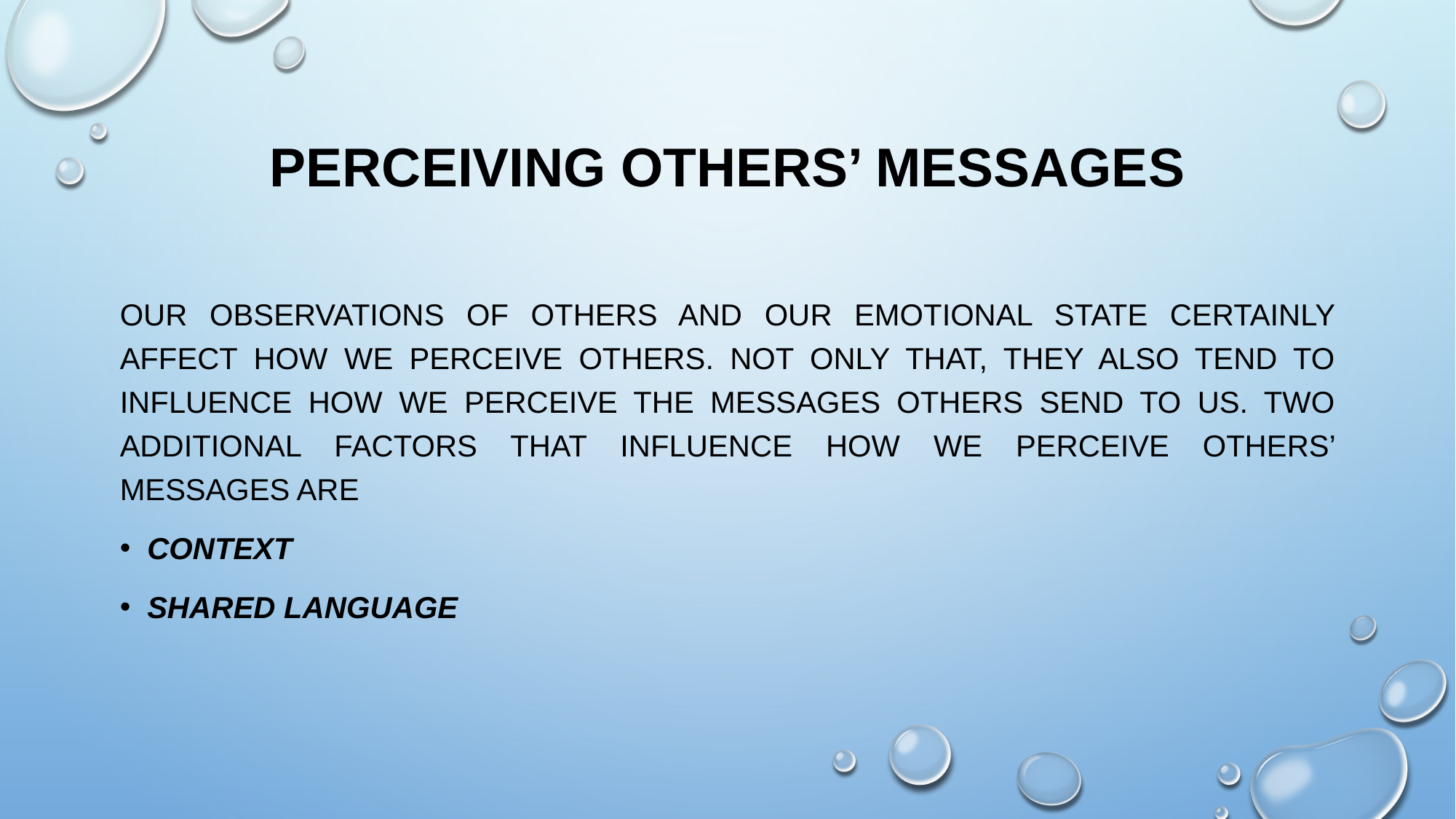

# Perceiving Others’ Messages
Our observations of others and our emotional state certainly affect how we perceive others. Not only that, they also tend to influence how we perceive the messages others send to us. Two additional factors that influence how we perceive others’ messages are
Context
shared language